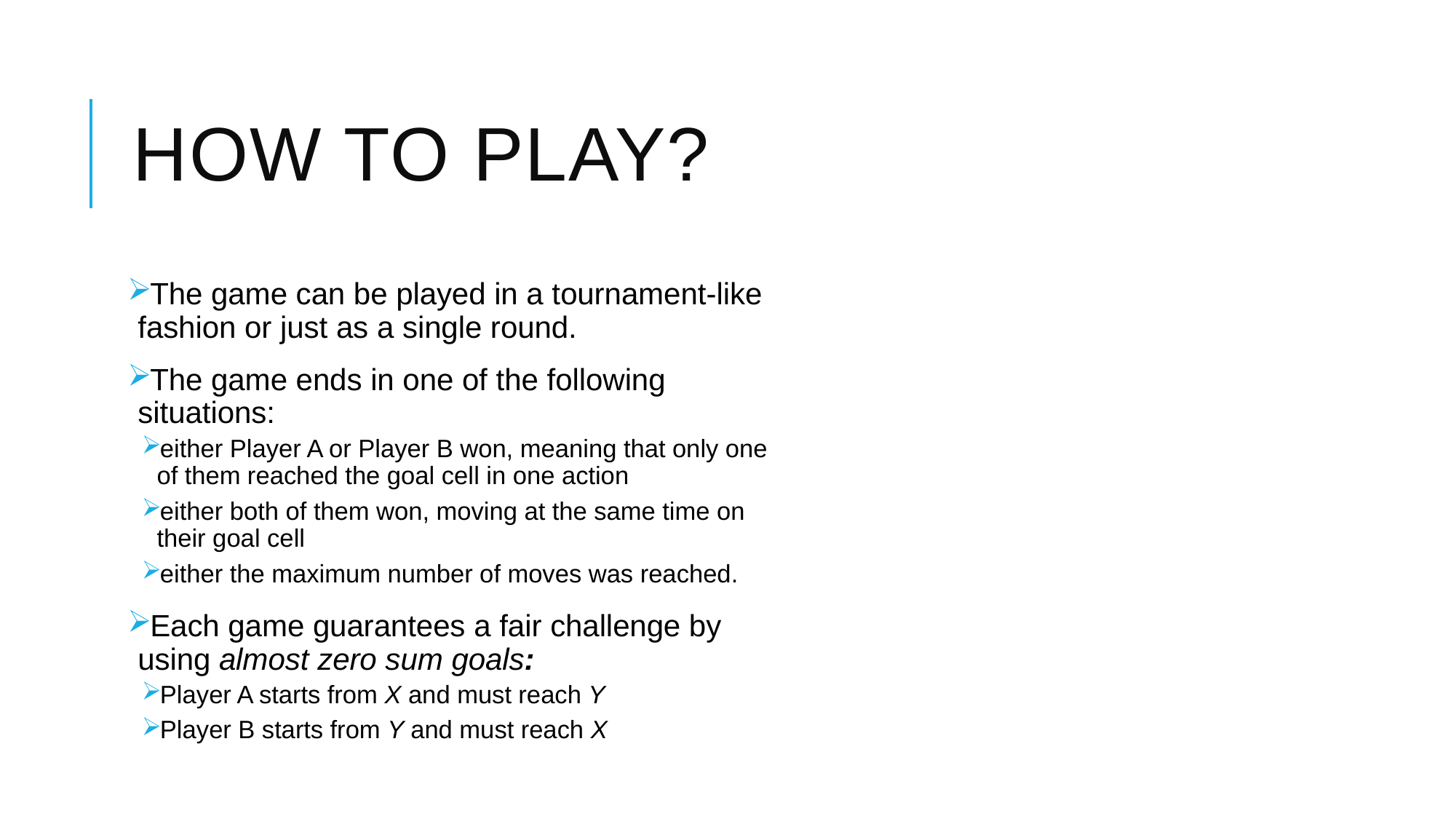

# How to play?
The game can be played in a tournament-like fashion or just as a single round.
The game ends in one of the following situations:
either Player A or Player B won, meaning that only one of them reached the goal cell in one action
either both of them won, moving at the same time on their goal cell
either the maximum number of moves was reached.
Each game guarantees a fair challenge by using almost zero sum goals:
Player A starts from X and must reach Y
Player B starts from Y and must reach X